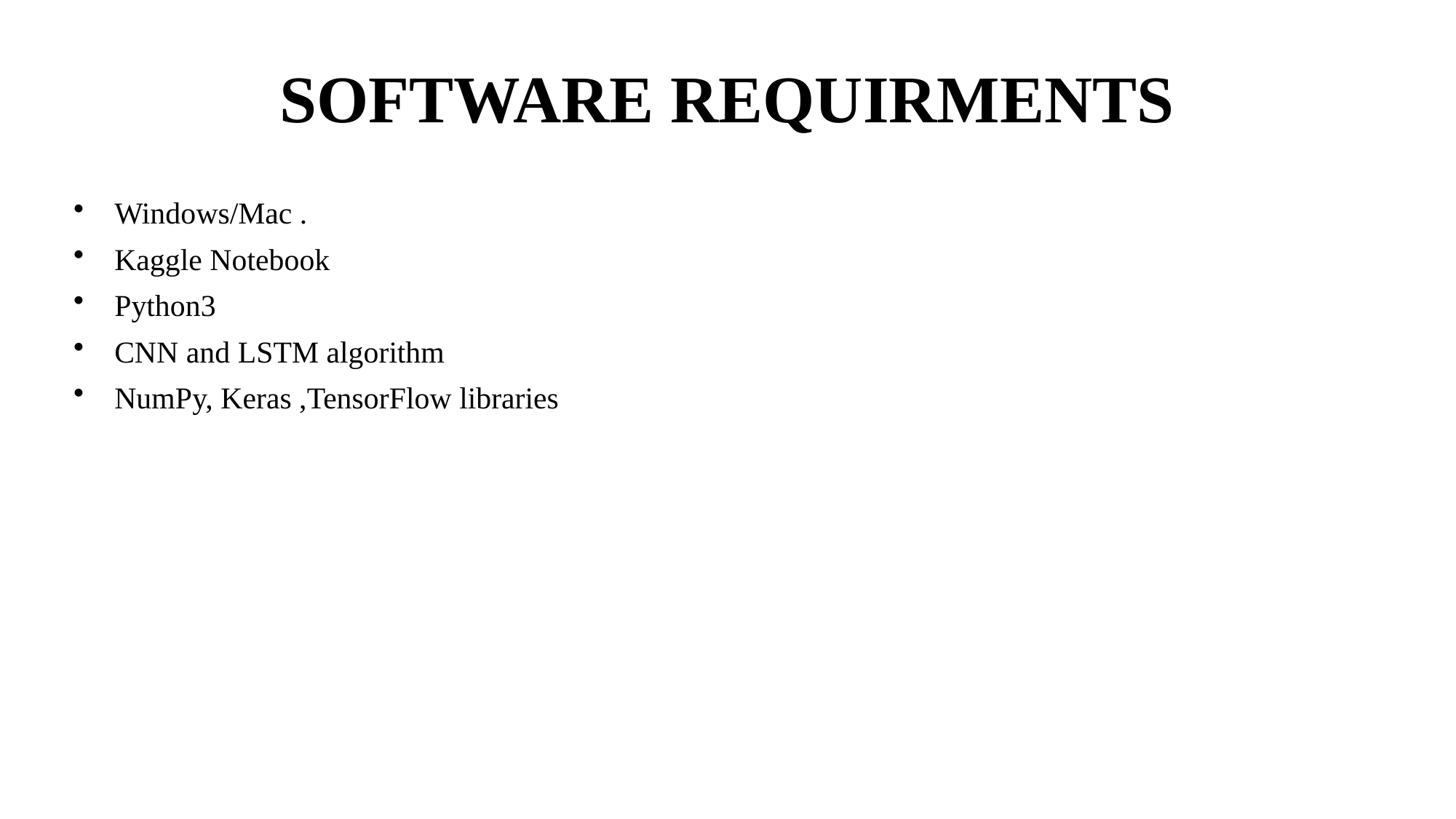

# SOFTWARE REQUIRMENTS
Windows/Mac .
Kaggle Notebook
Python3
CNN and LSTM algorithm
NumPy, Keras ,TensorFlow libraries